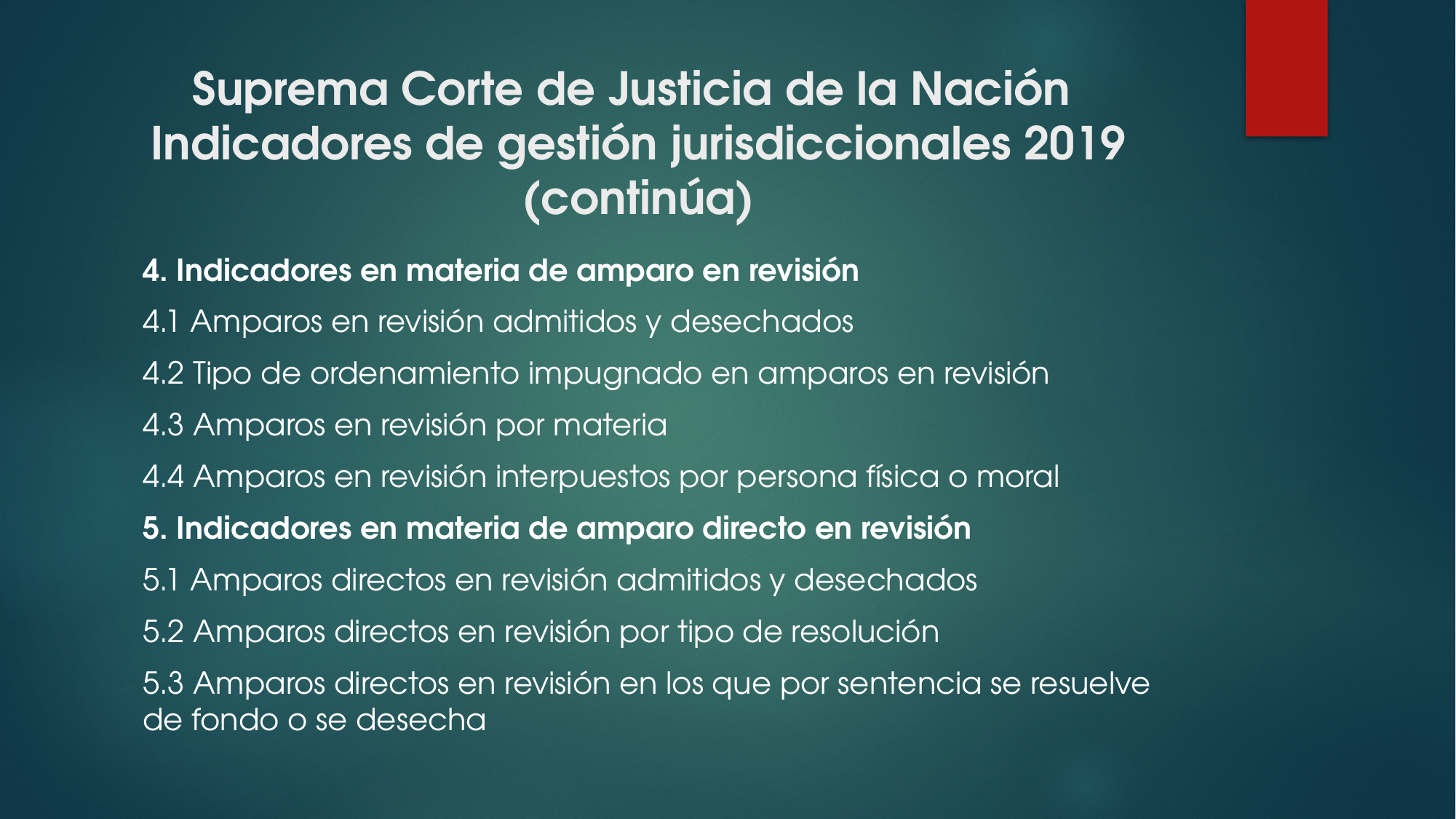

# Suprema Corte de Justicia de la Nación Indicadores de gestión jurisdiccionales 2019 (continúa)
4. Indicadores en materia de amparo en revisión
4.1 Amparos en revisión admitidos y desechados
4.2 Tipo de ordenamiento impugnado en amparos en revisión
4.3 Amparos en revisión por materia
4.4 Amparos en revisión interpuestos por persona física o moral
5. Indicadores en materia de amparo directo en revisión
5.1 Amparos directos en revisión admitidos y desechados
5.2 Amparos directos en revisión por tipo de resolución
5.3 Amparos directos en revisión en los que por sentencia se resuelve de fondo o se desecha